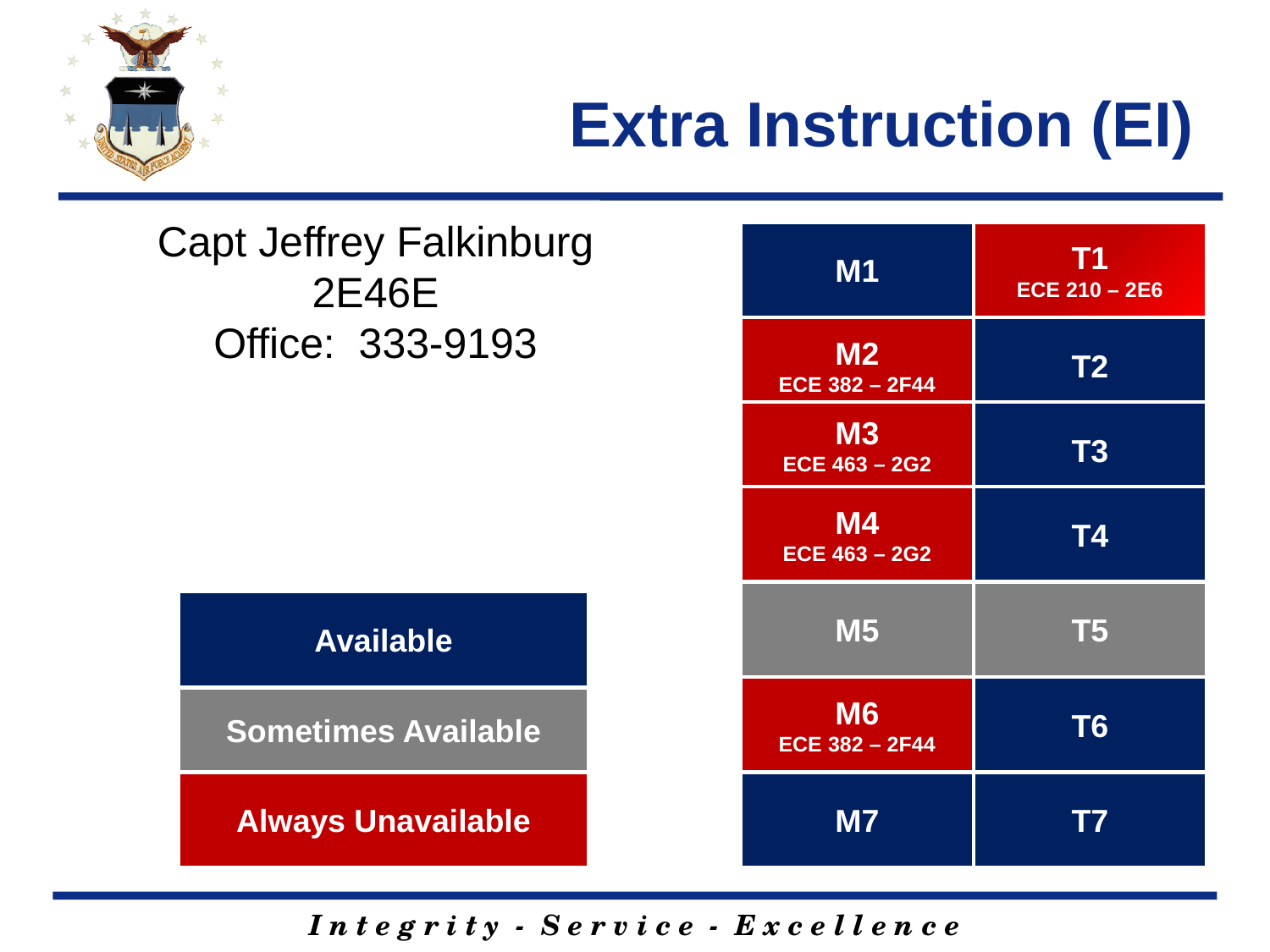

# Extra Instruction (EI)
Capt Jeffrey Falkinburg
2E46E
Office:  333-9193
M1
T1
ECE 210 – 2E6
M2
ECE 382 – 2F44
T2
M3
ECE 463 – 2G2
T3
M4
ECE 463 – 2G2
T4
M5
T5
Available
M6
ECE 382 – 2F44
T6
Sometimes Available
Always Unavailable
M7
T7

9